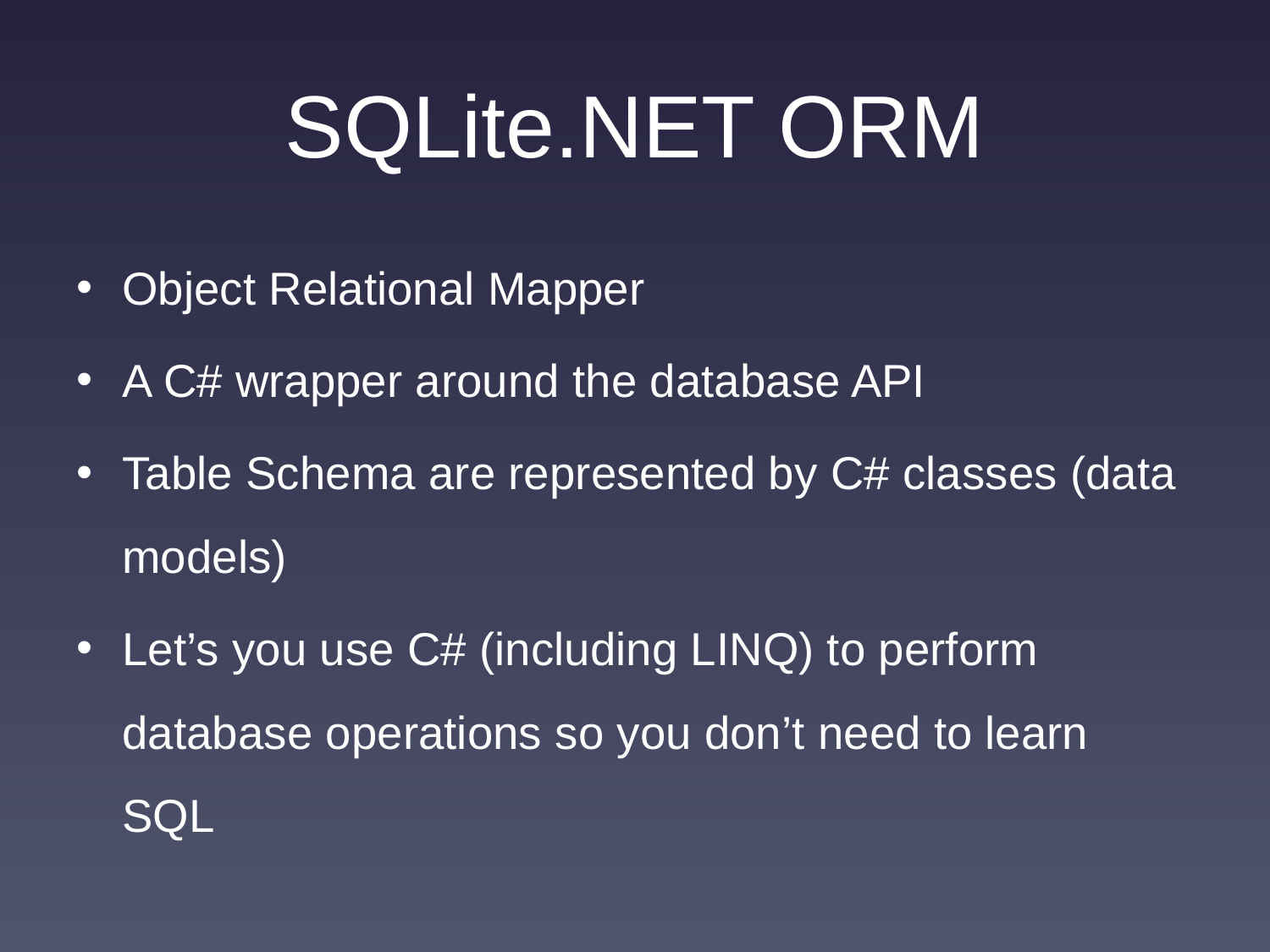

# SQLite.NET ORM
Object Relational Mapper
A C# wrapper around the database API
Table Schema are represented by C# classes (data models)
Let’s you use C# (including LINQ) to perform database operations so you don’t need to learn SQL